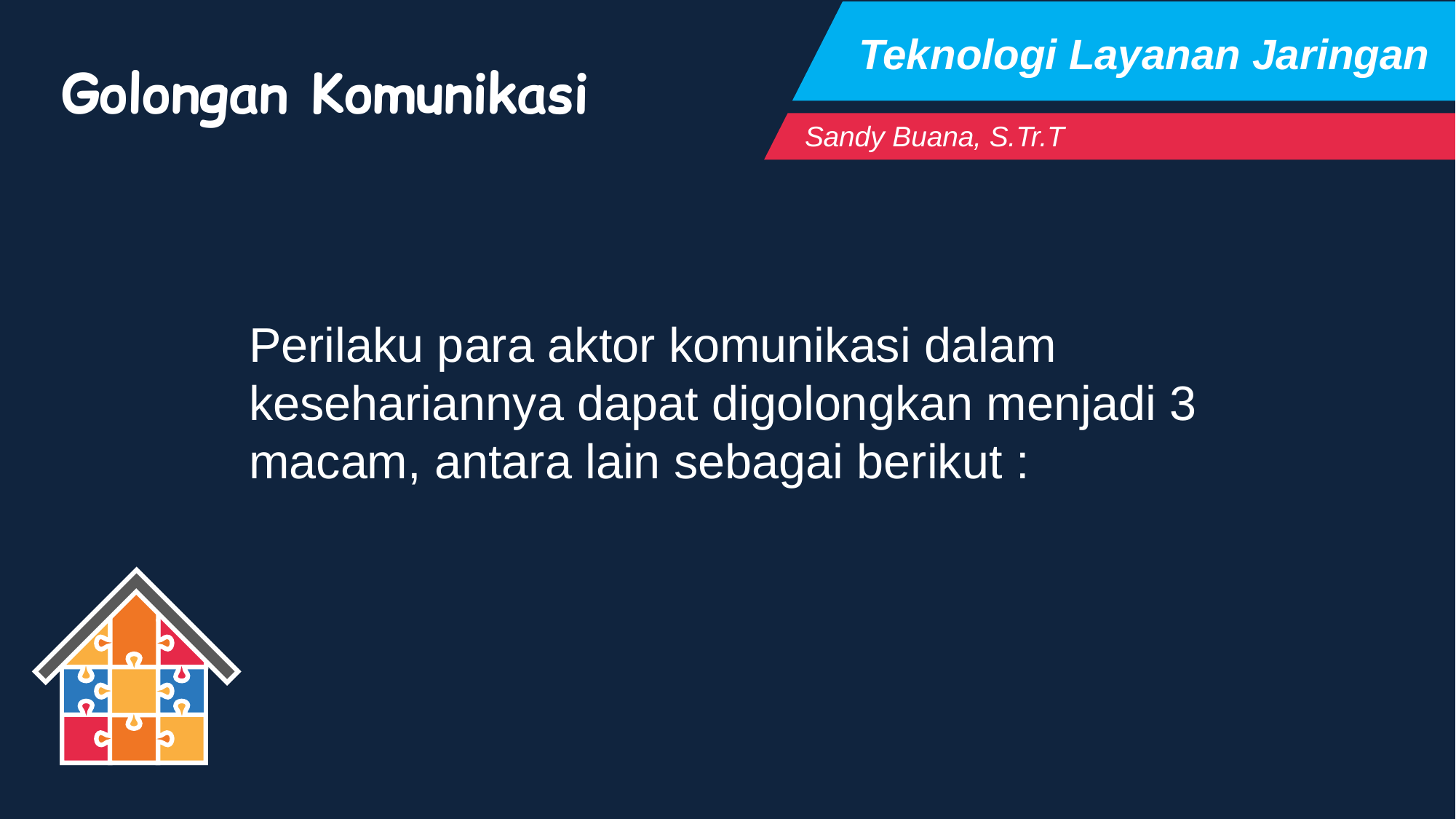

Teknologi Layanan Jaringan
Golongan Komunikasi

Sandy Buana, S.Tr.T
Perilaku para aktor komunikasi dalam kesehariannya dapat digolongkan menjadi 3 macam, antara lain sebagai berikut :